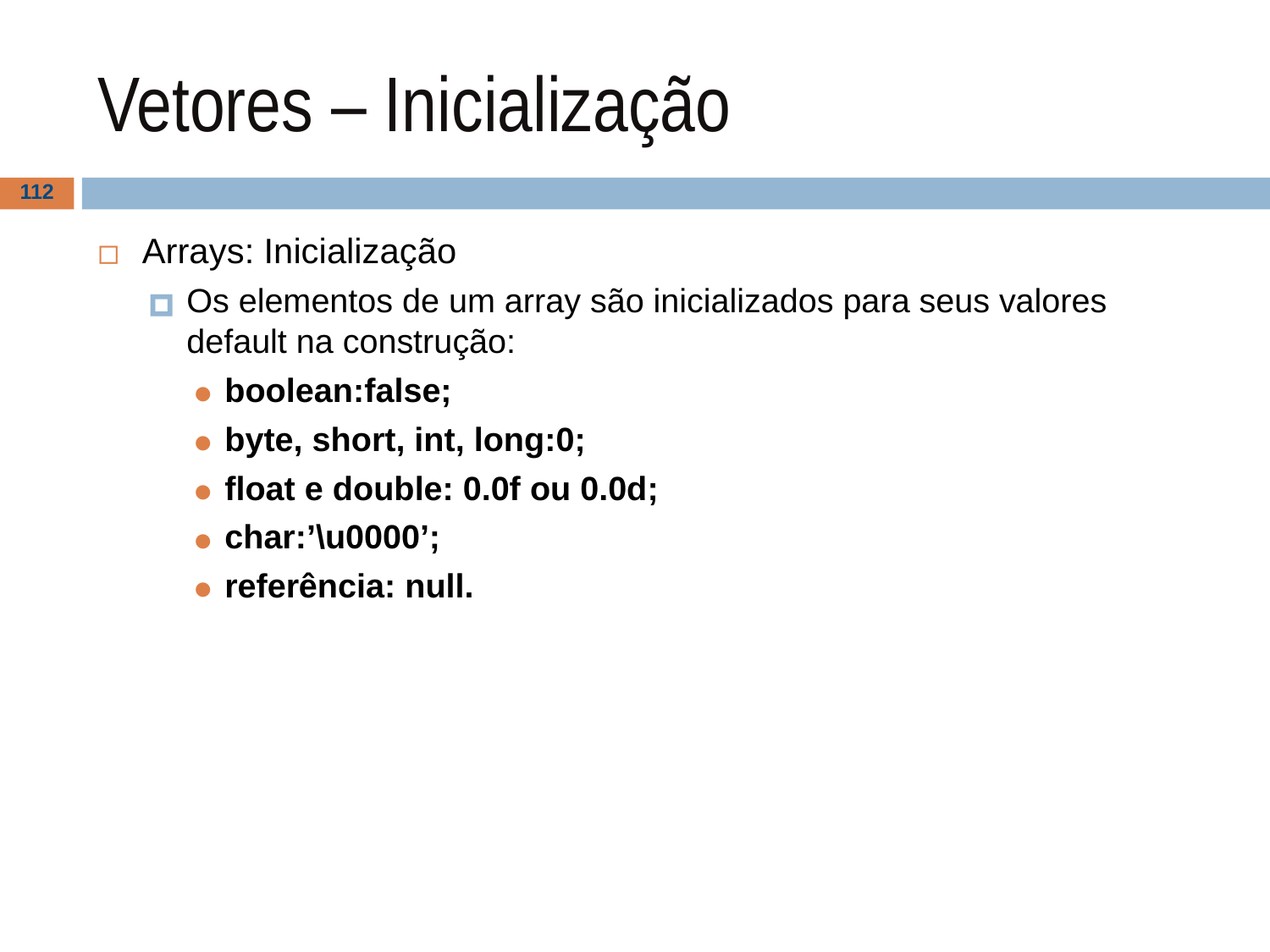

# Vetores – Inicialização
112
Arrays: Inicialização
Os elementos de um array são inicializados para seus valores default na construção:
boolean:false;
byte, short, int, long:0;
float e double: 0.0f ou 0.0d;
char:’\u0000’;
referência: null.